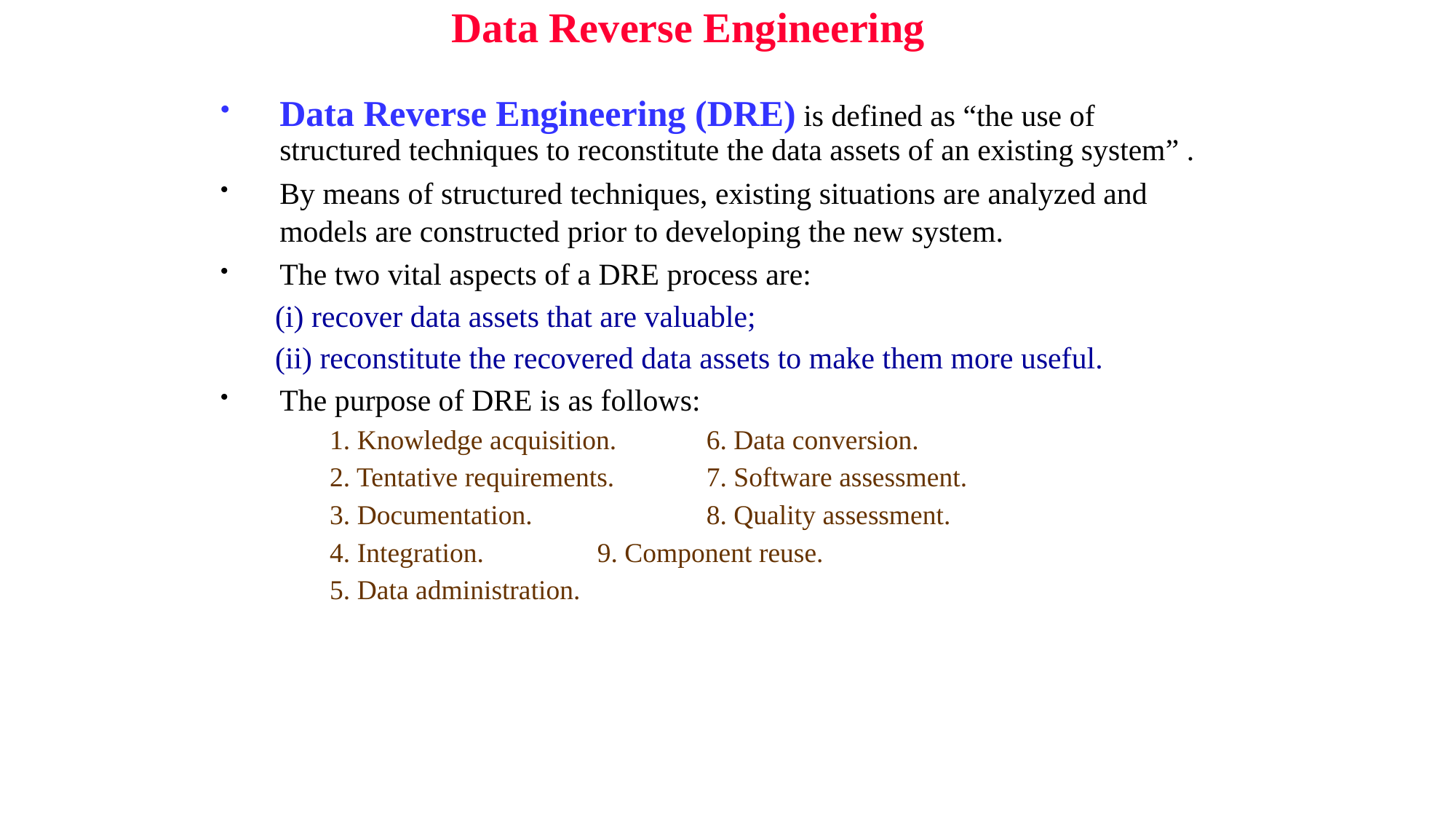

Data Reverse Engineering
Data Reverse Engineering (DRE) is defined as “the use of structured techniques to reconstitute the data assets of an existing system” .
By means of structured techniques, existing situations are analyzed and models are constructed prior to developing the new system.
The two vital aspects of a DRE process are:
(i) recover data assets that are valuable;
(ii) reconstitute the recovered data assets to make them more useful.
The purpose of DRE is as follows:
1. Knowledge acquisition.	6. Data conversion.
2. Tentative requirements.	7. Software assessment.
3. Documentation.		8. Quality assessment.
4. Integration.		9. Component reuse.
5. Data administration.